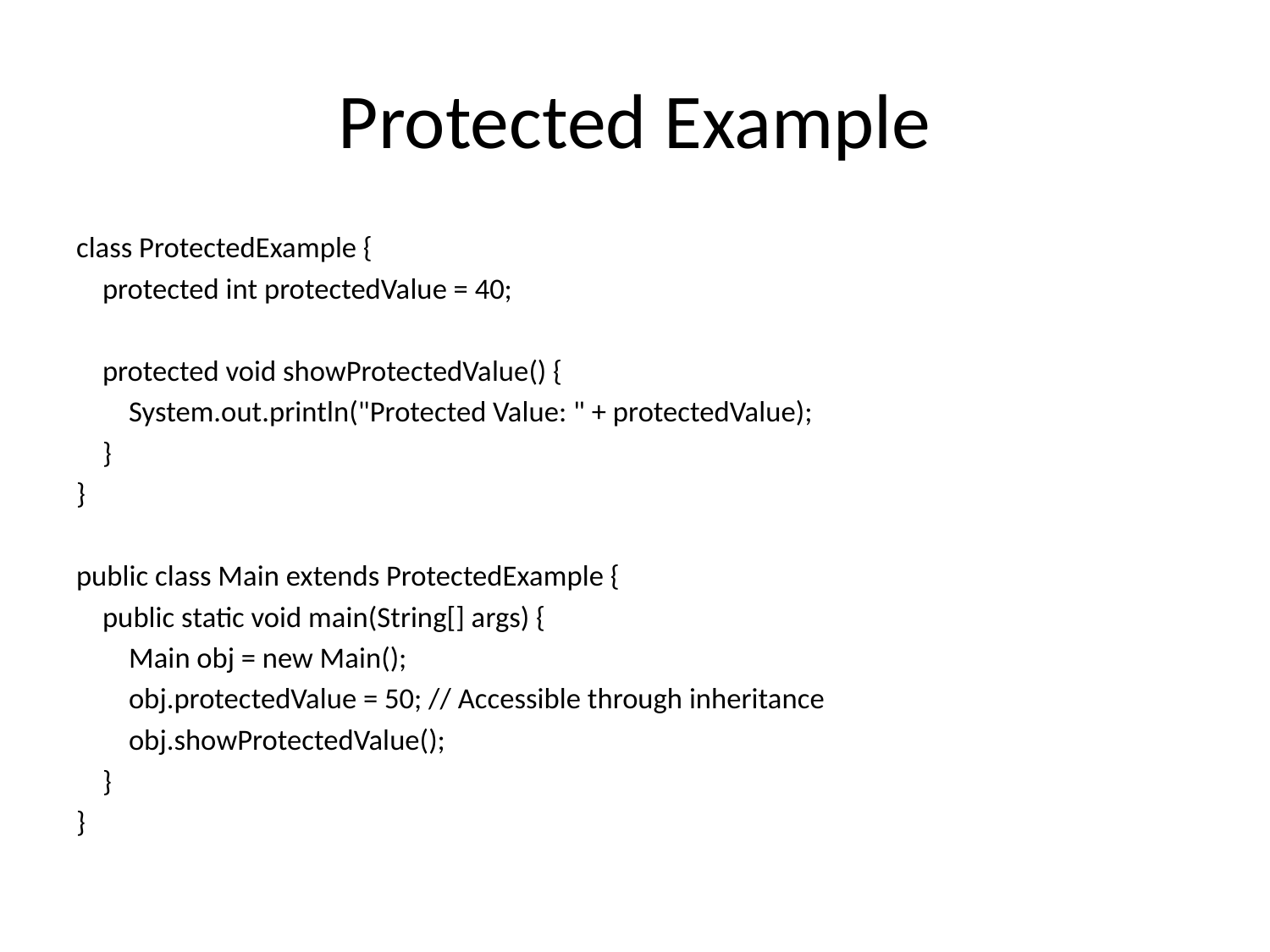

# Protected Example
class ProtectedExample {
    protected int protectedValue = 40;

    protected void showProtectedValue() {
        System.out.println("Protected Value: " + protectedValue);
    }
}

public class Main extends ProtectedExample {
    public static void main(String[] args) {
        Main obj = new Main();
        obj.protectedValue = 50; // Accessible through inheritance
        obj.showProtectedValue();
    }
}